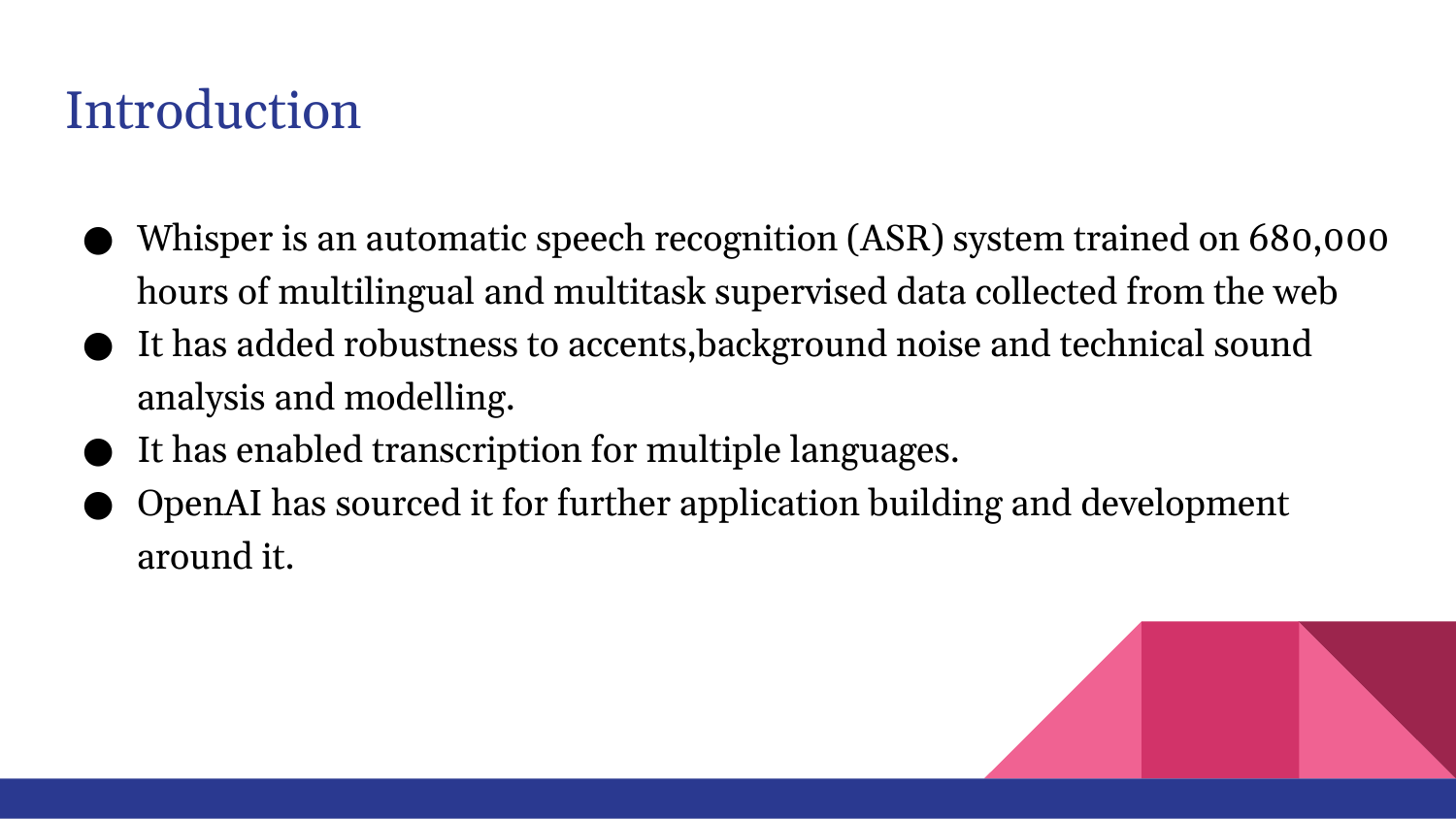

# Introduction
Whisper is an automatic speech recognition (ASR) system trained on 680,000 hours of multilingual and multitask supervised data collected from the web
It has added robustness to accents,background noise and technical sound analysis and modelling.
It has enabled transcription for multiple languages.
OpenAI has sourced it for further application building and development around it.